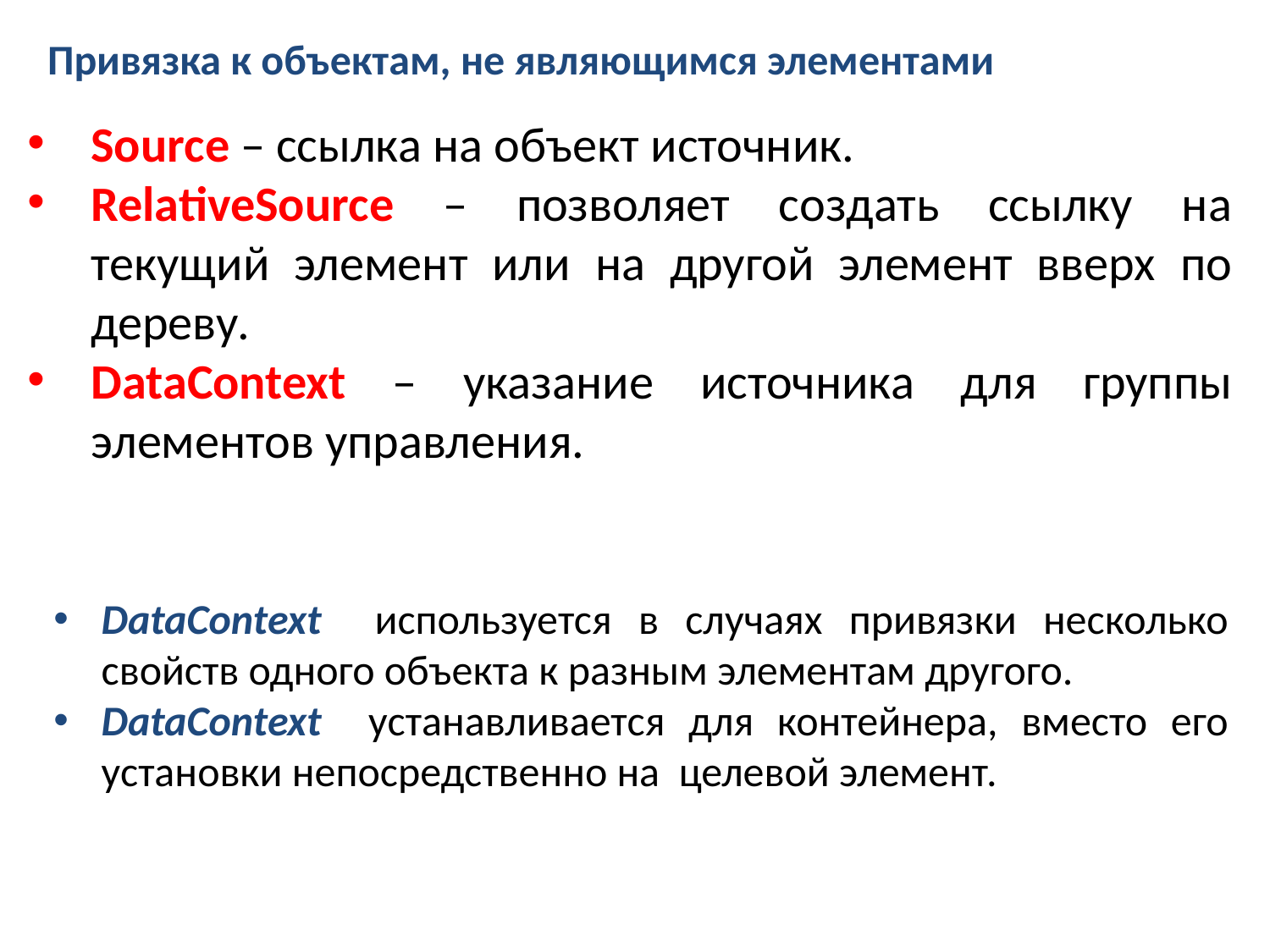

Привязка к объектам, не являющимся элементами
Source – ссылка на объект источник.
RelativeSource – позволяет создать ссылку на текущий элемент или на другой элемент вверх по дереву.
DataContext – указание источника для группы элементов управления.
DataContext  используется в случаях привязки несколько свойств одного объекта к разным элементам другого.
DataContext  устанавливается для контейнера, вместо его установки непосредственно на  целевой элемент.